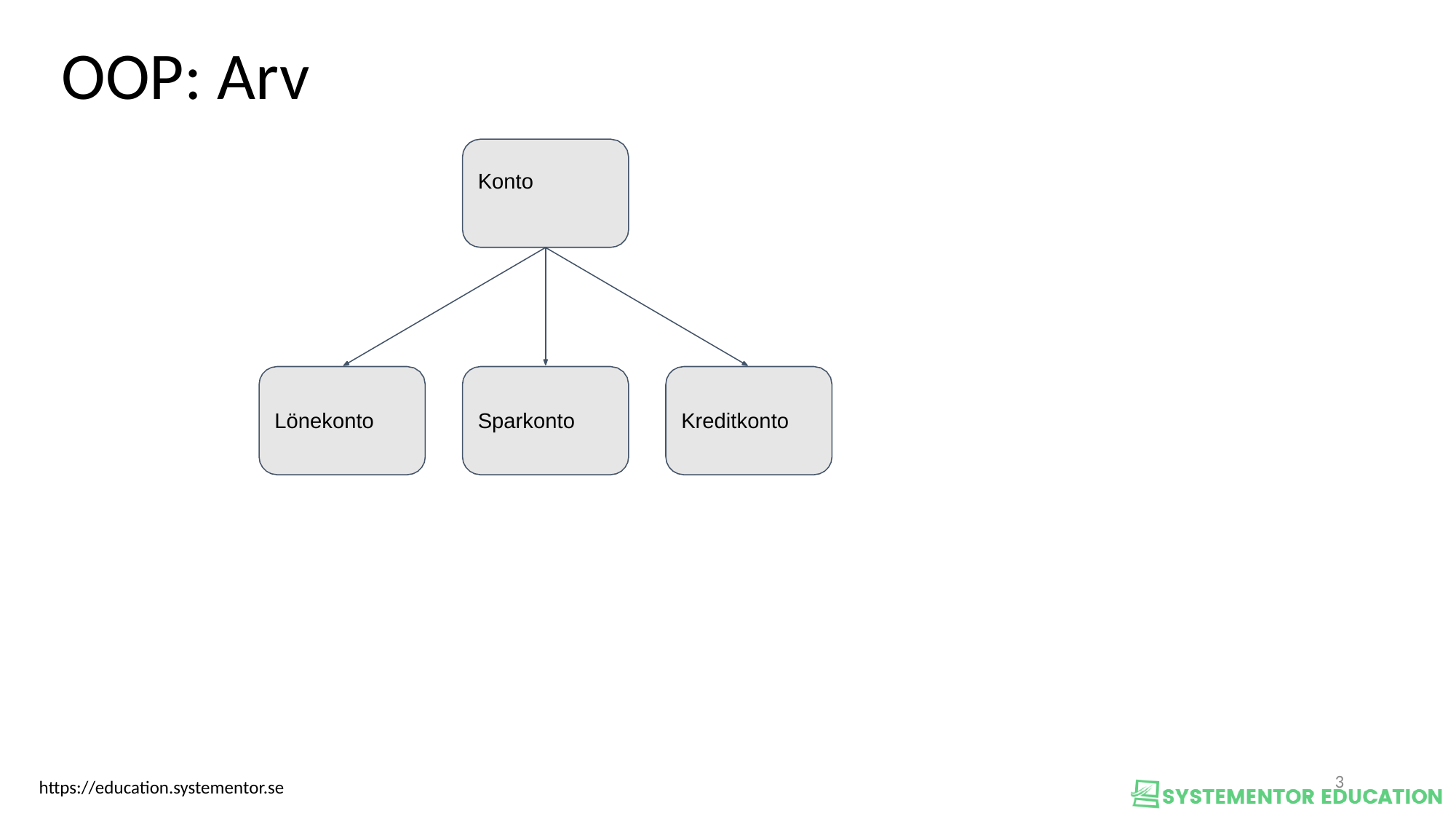

OOP: Arv

Konto

Lönekonto
Sparkonto
Kreditkonto
3